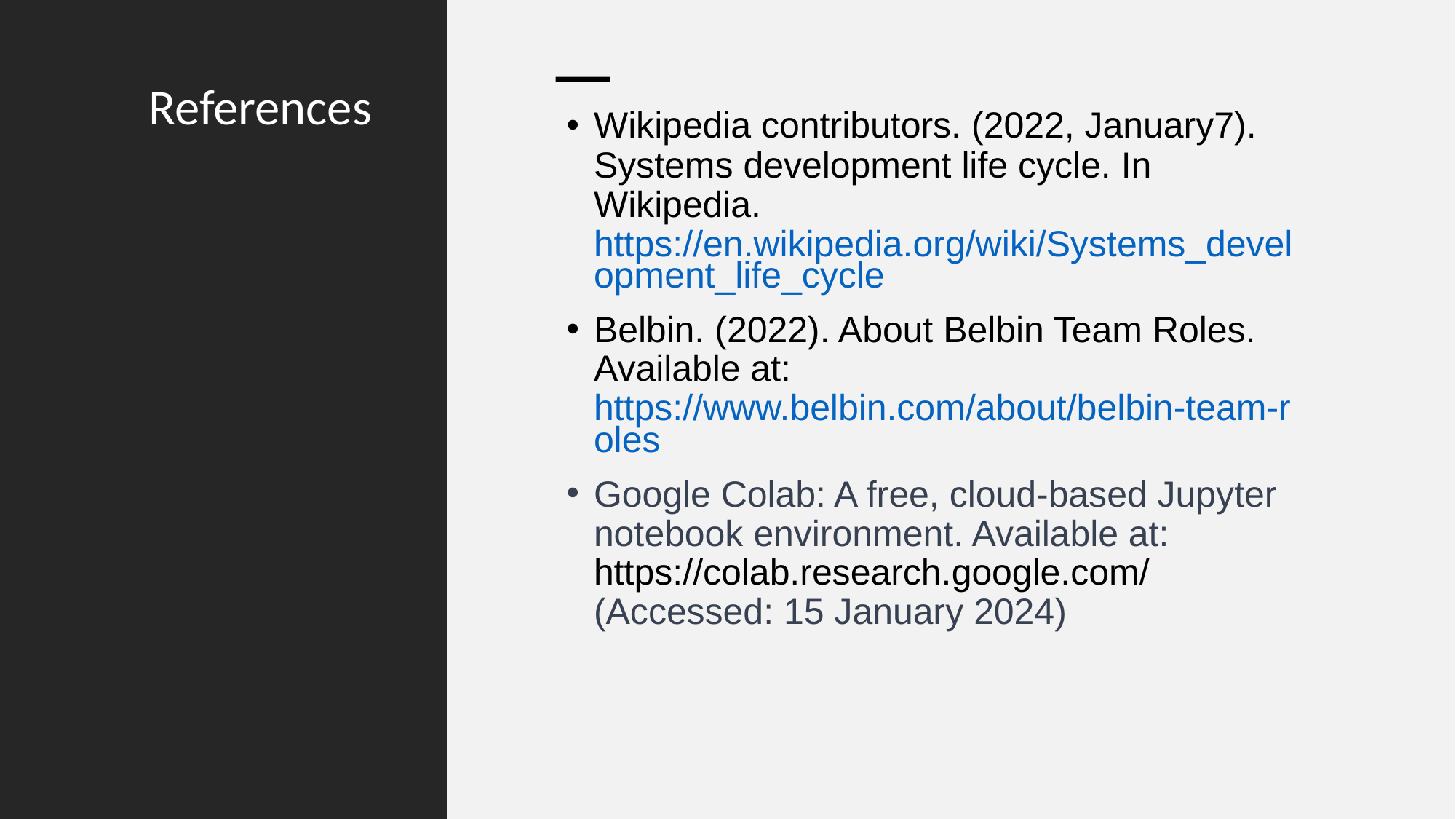

# References

Wikipedia contributors. (2022, January7). Systems development life cycle. In Wikipedia. https://en.wikipedia.org/wiki/Systems_development_life_cycle
Belbin. (2022). About Belbin Team Roles. Available at: https://www.belbin.com/about/belbin-team-roles
Google Colab: A free, cloud-based Jupyter notebook environment. Available at: https://colab.research.google.com/ (Accessed: 15 January 2024)